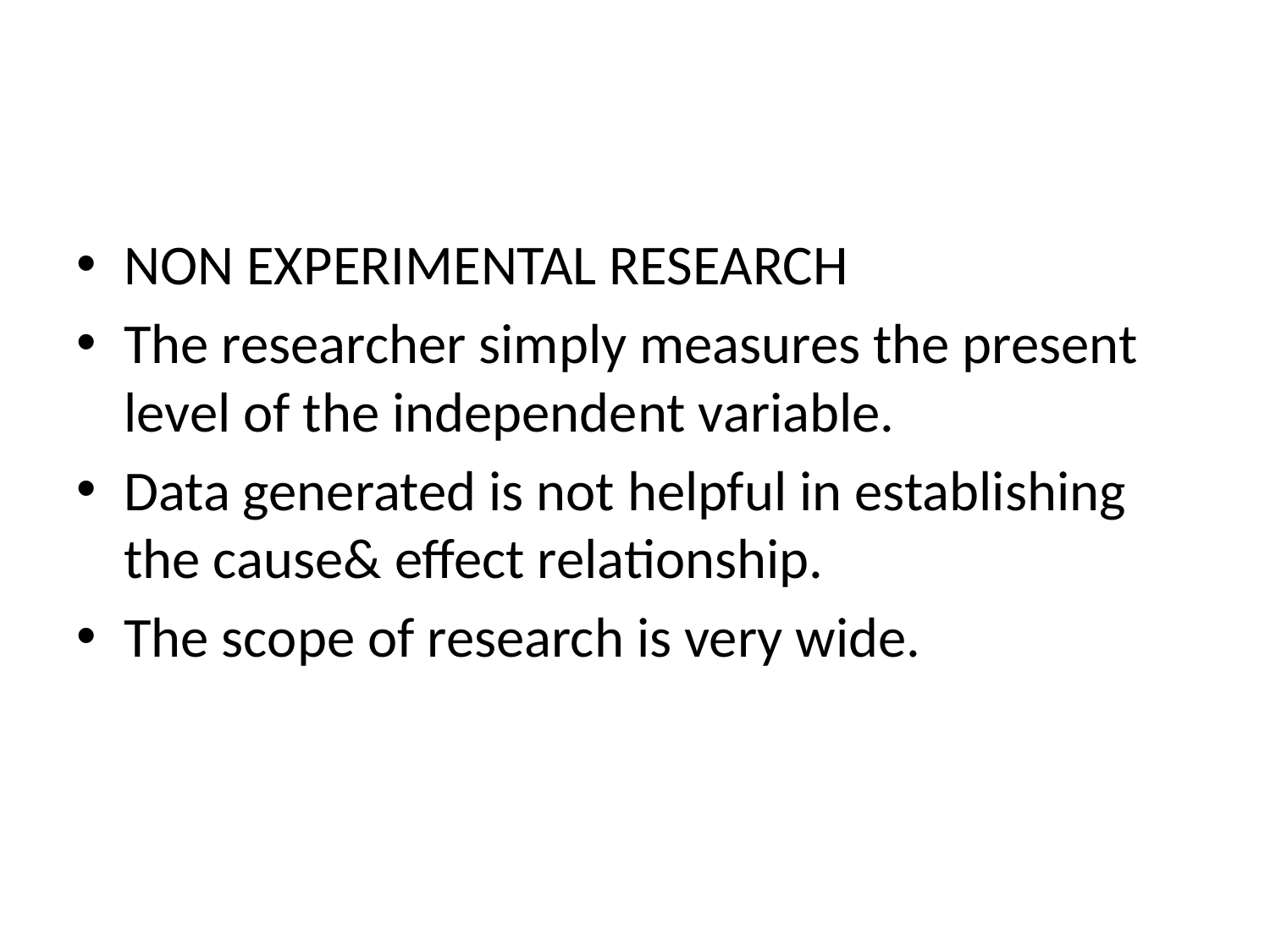

NON EXPERIMENTAL RESEARCH
The researcher simply measures the present level of the independent variable.
Data generated is not helpful in establishing the cause& effect relationship.
The scope of research is very wide.